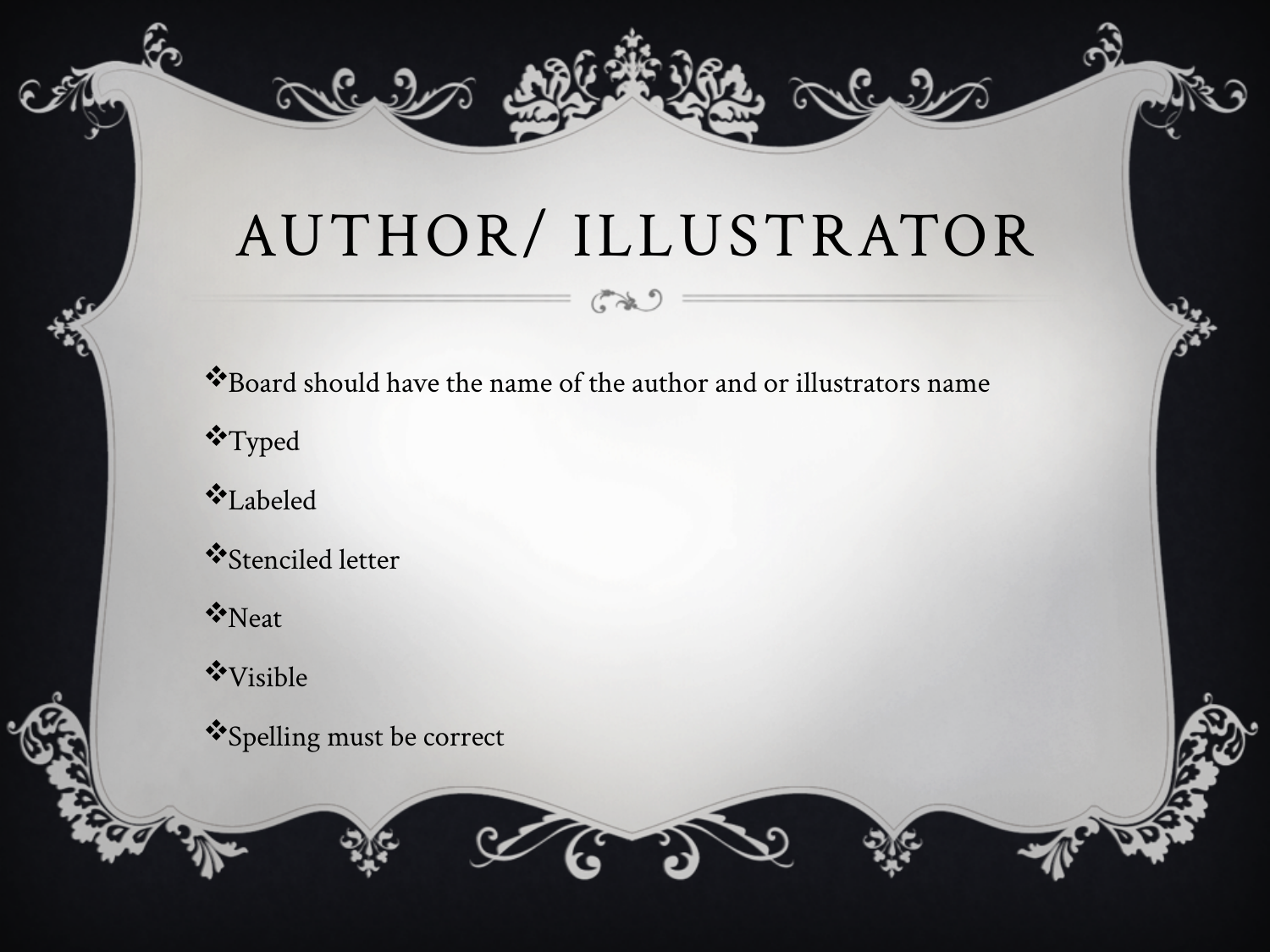

# Author/ Illustrator
Board should have the name of the author and or illustrators name
Typed
Labeled
Stenciled letter
Neat
Visible
Spelling must be correct